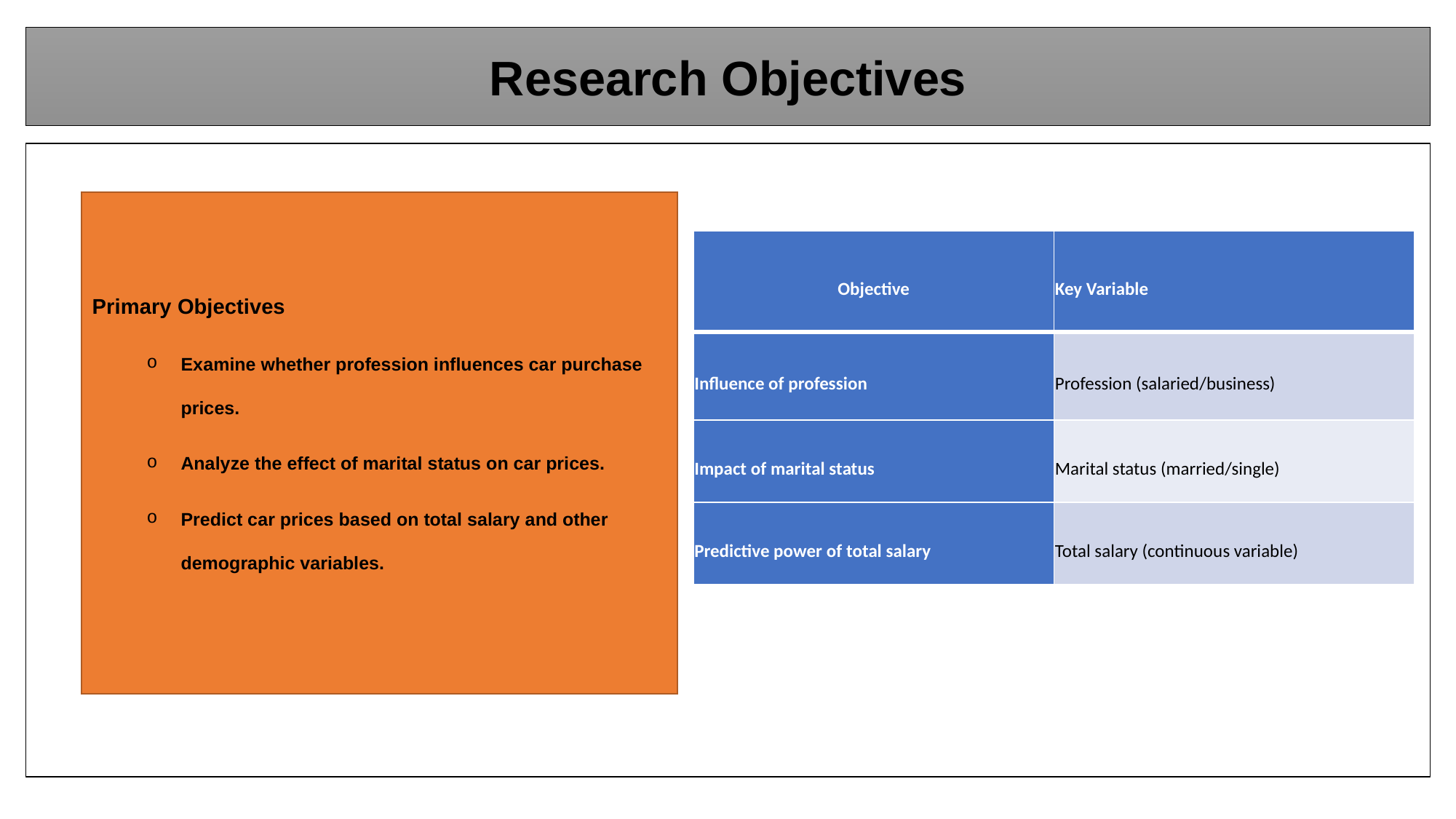

Research Objectives

Primary Objectives
Examine whether profession influences car purchase prices.
Analyze the effect of marital status on car prices.
Predict car prices based on total salary and other demographic variables.

| Objective | Key Variable |
| --- | --- |
| Influence of profession | Profession (salaried/business) |
| Impact of marital status | Marital status (married/single) |
| Predictive power of total salary | Total salary (continuous variable) |